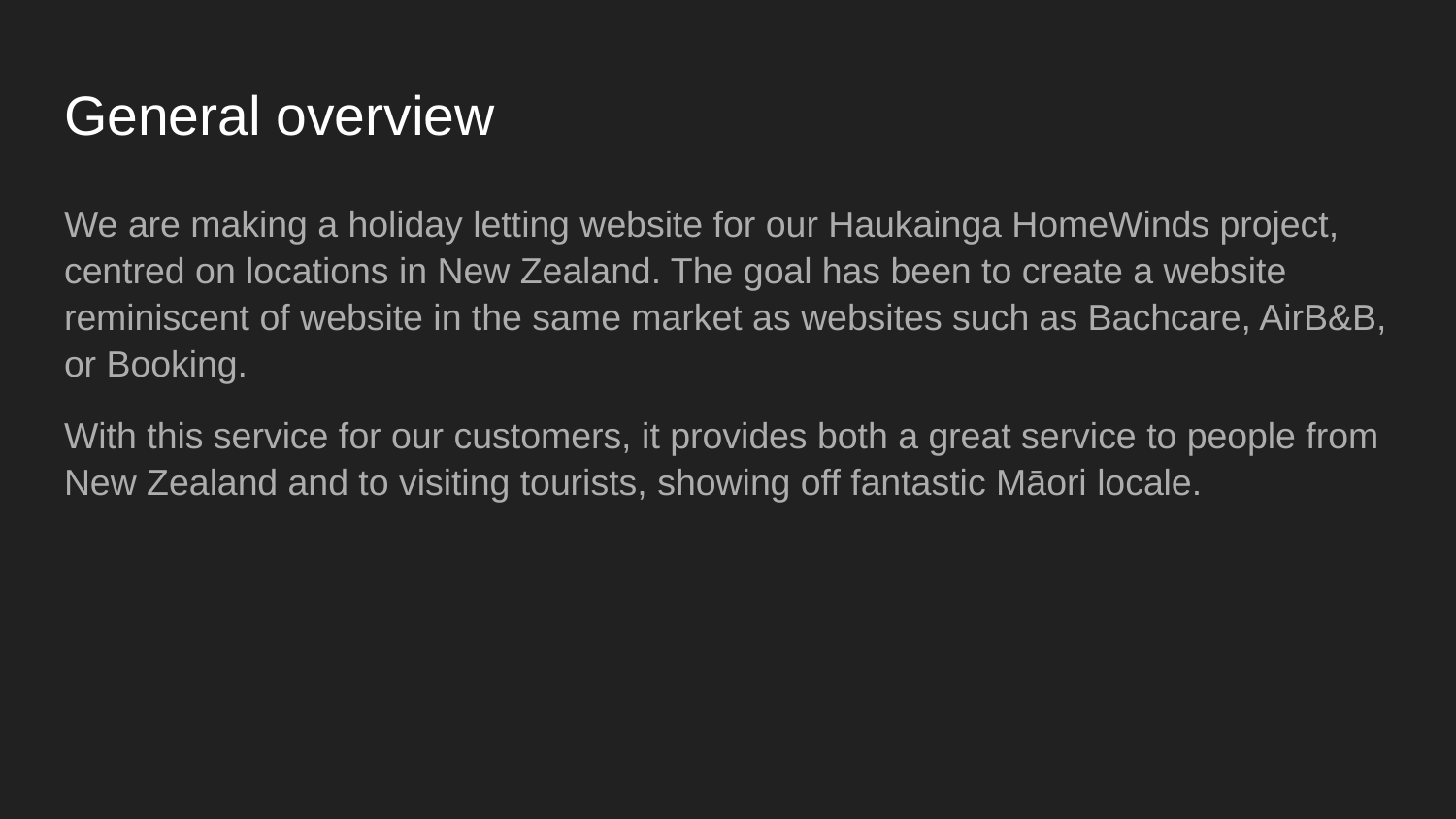

# General overview
We are making a holiday letting website for our Haukainga HomeWinds project, centred on locations in New Zealand. The goal has been to create a website reminiscent of website in the same market as websites such as Bachcare, AirB&B, or Booking.
With this service for our customers, it provides both a great service to people from New Zealand and to visiting tourists, showing off fantastic Māori locale.